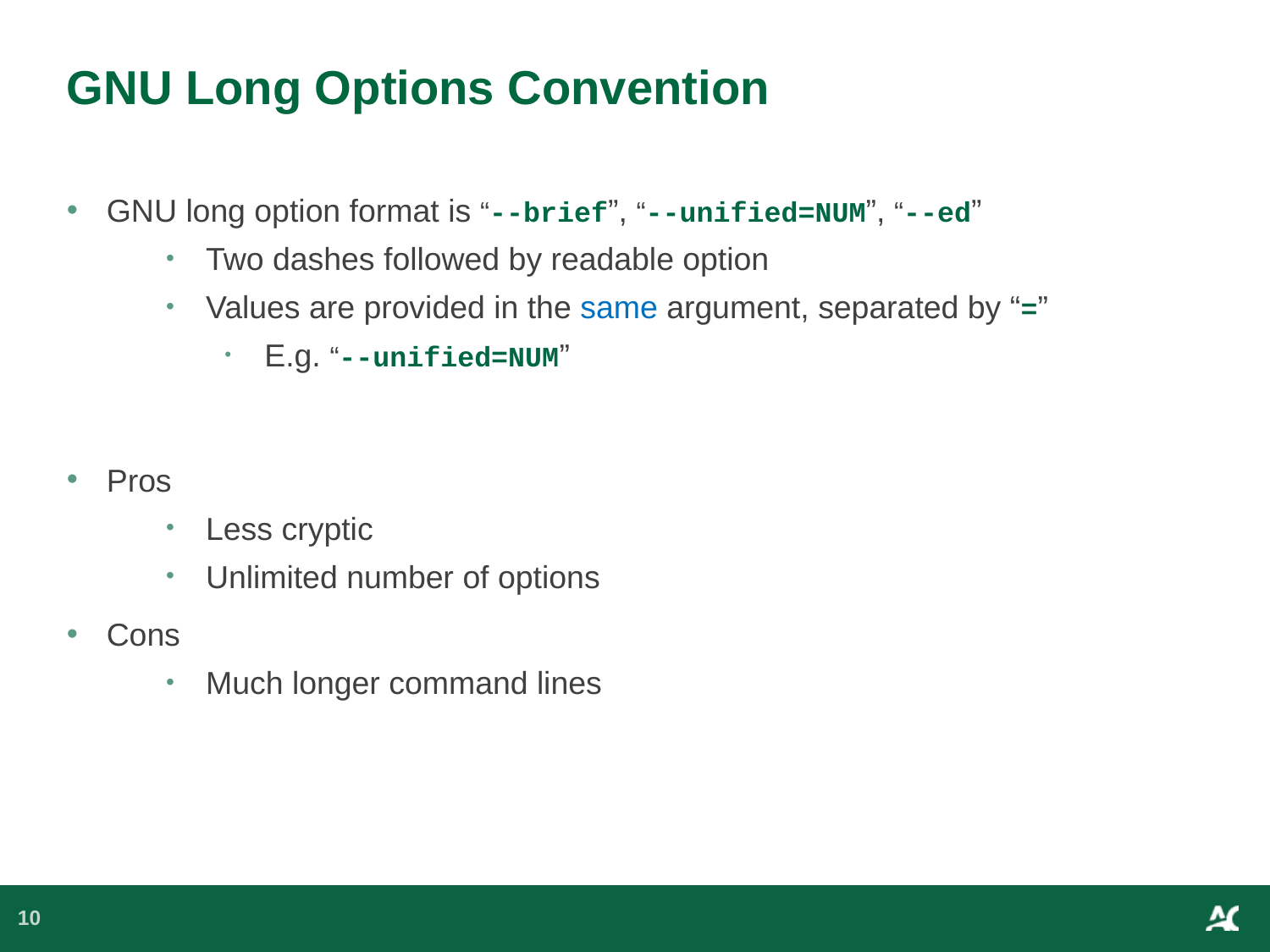

# GNU Long Options Convention
GNU long option format is “--brief”, “--unified=NUM”, “--ed”
Two dashes followed by readable option
Values are provided in the same argument, separated by “=”
E.g. “--unified=NUM”

Pros
Less cryptic
Unlimited number of options
Cons
Much longer command lines
10